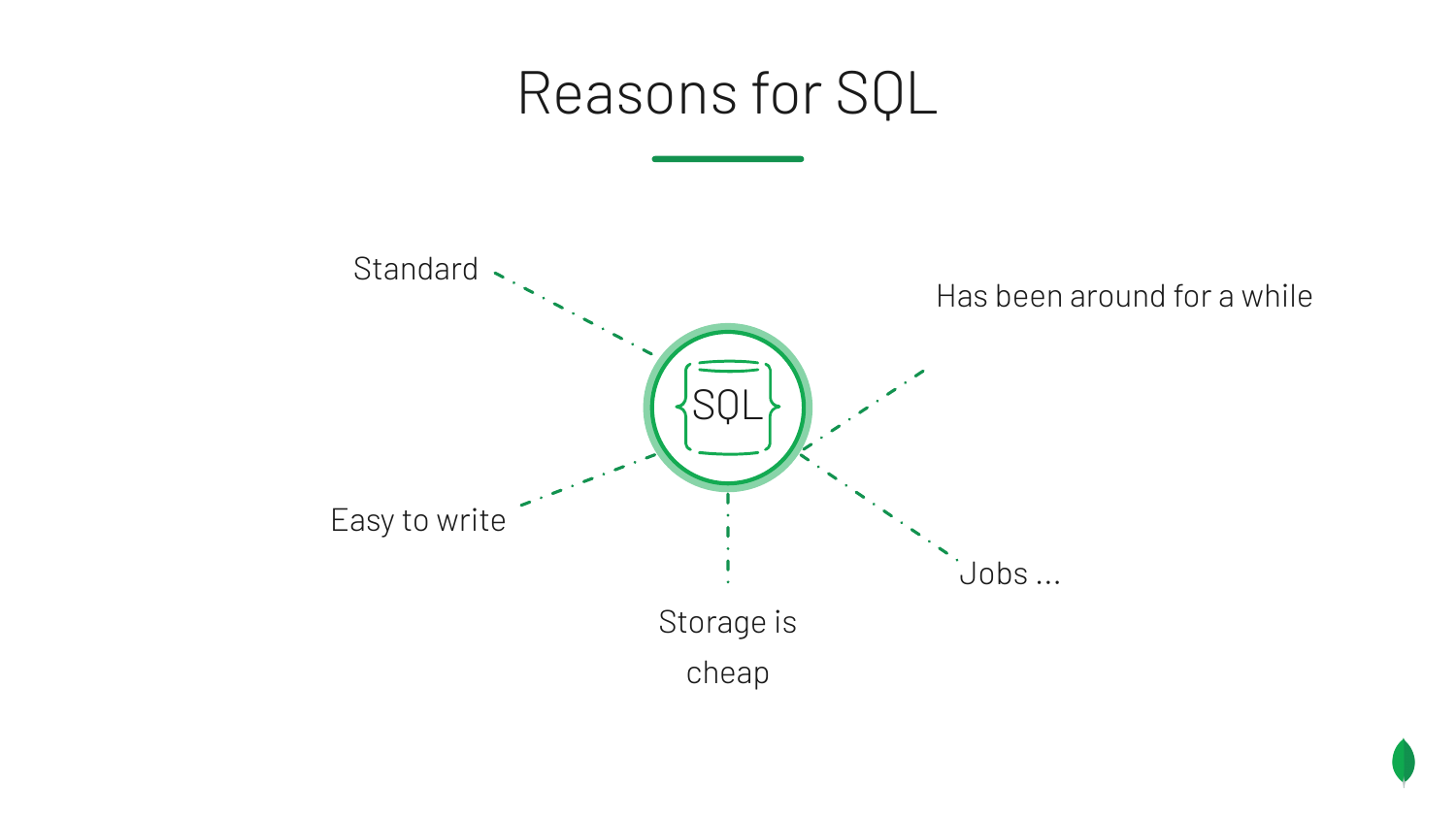

Reasons for SQL
Standard
Has been around for a while

SQL

Easy to write

Jobs ...
Storage is cheap